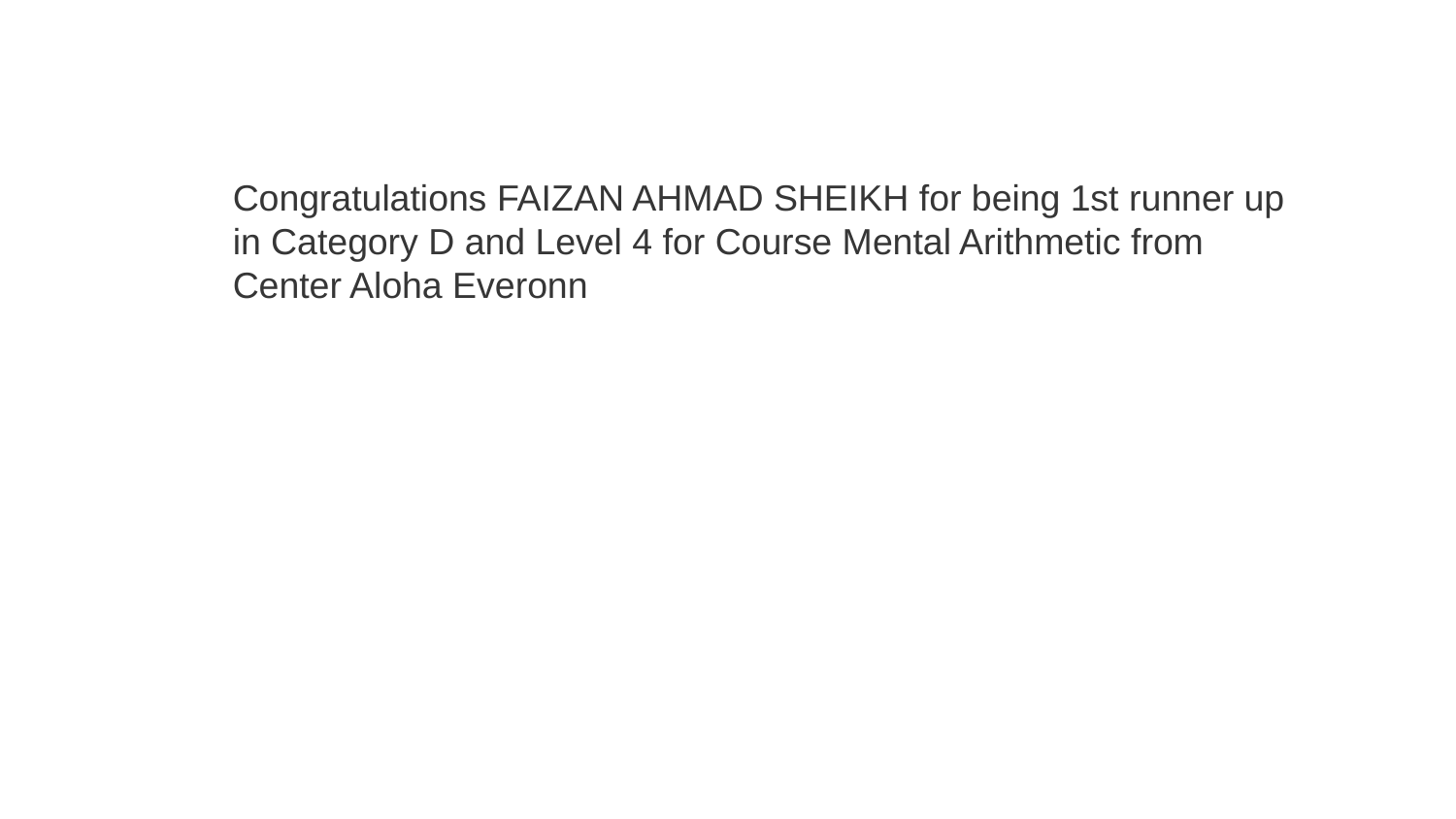

Congratulations FAIZAN AHMAD SHEIKH for being 1st runner up in Category D and Level 4 for Course Mental Arithmetic from Center Aloha Everonn